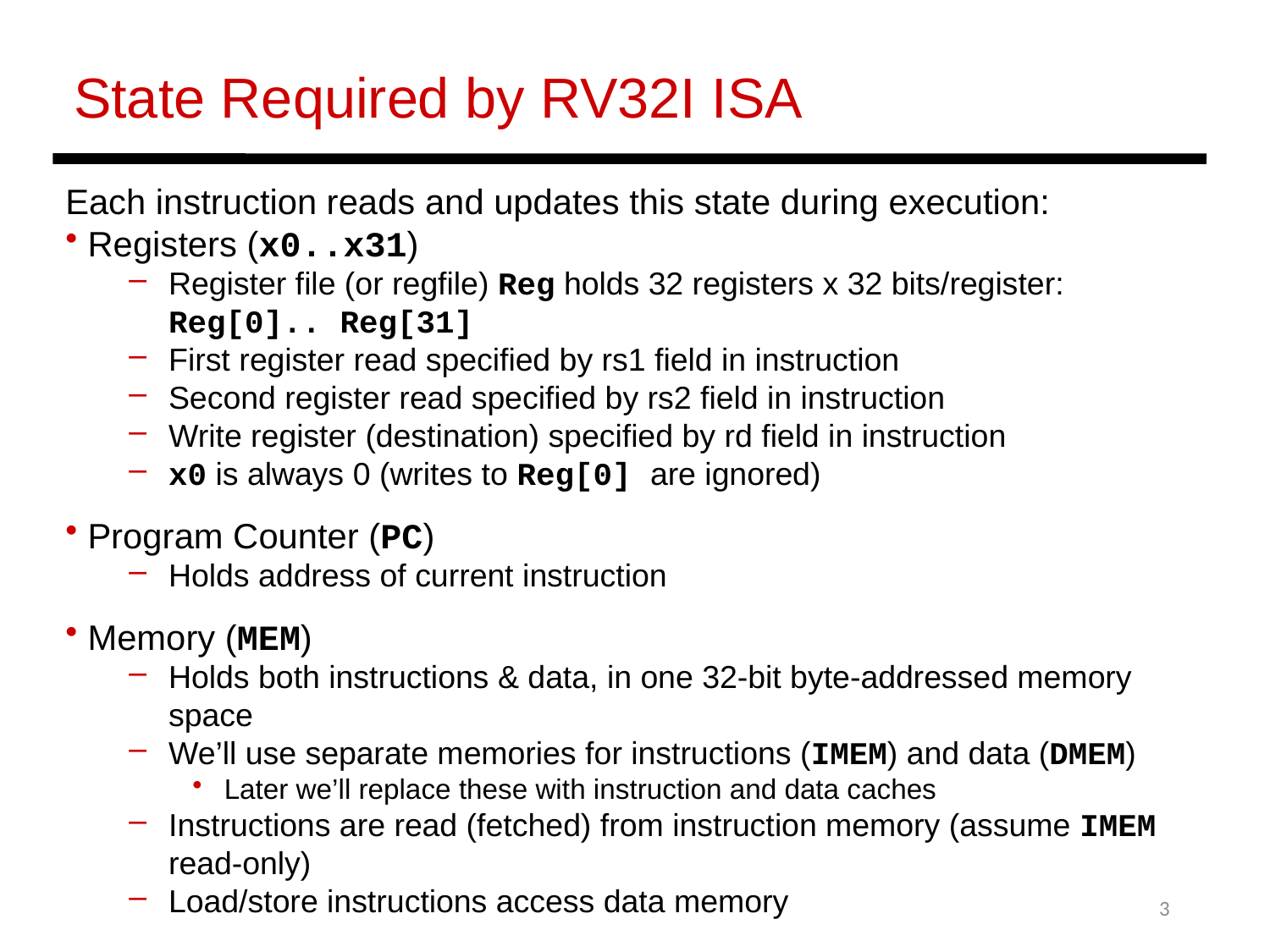

State Required by RV32I ISA

Each instruction reads and updates this state during execution:
 Registers (x0..x31)
Register file (or regfile) Reg holds 32 registers x 32 bits/register: Reg[0].. Reg[31]
First register read specified by rs1 field in instruction
Second register read specified by rs2 field in instruction
Write register (destination) specified by rd field in instruction
x0 is always 0 (writes to Reg[0] are ignored)

 Program Counter (PC)
Holds address of current instruction

 Memory (MEM)
Holds both instructions & data, in one 32-bit byte-addressed memory space
We’ll use separate memories for instructions (IMEM) and data (DMEM)
Later we’ll replace these with instruction and data caches
Instructions are read (fetched) from instruction memory (assume IMEM read-only)
Load/store instructions access data memory
3